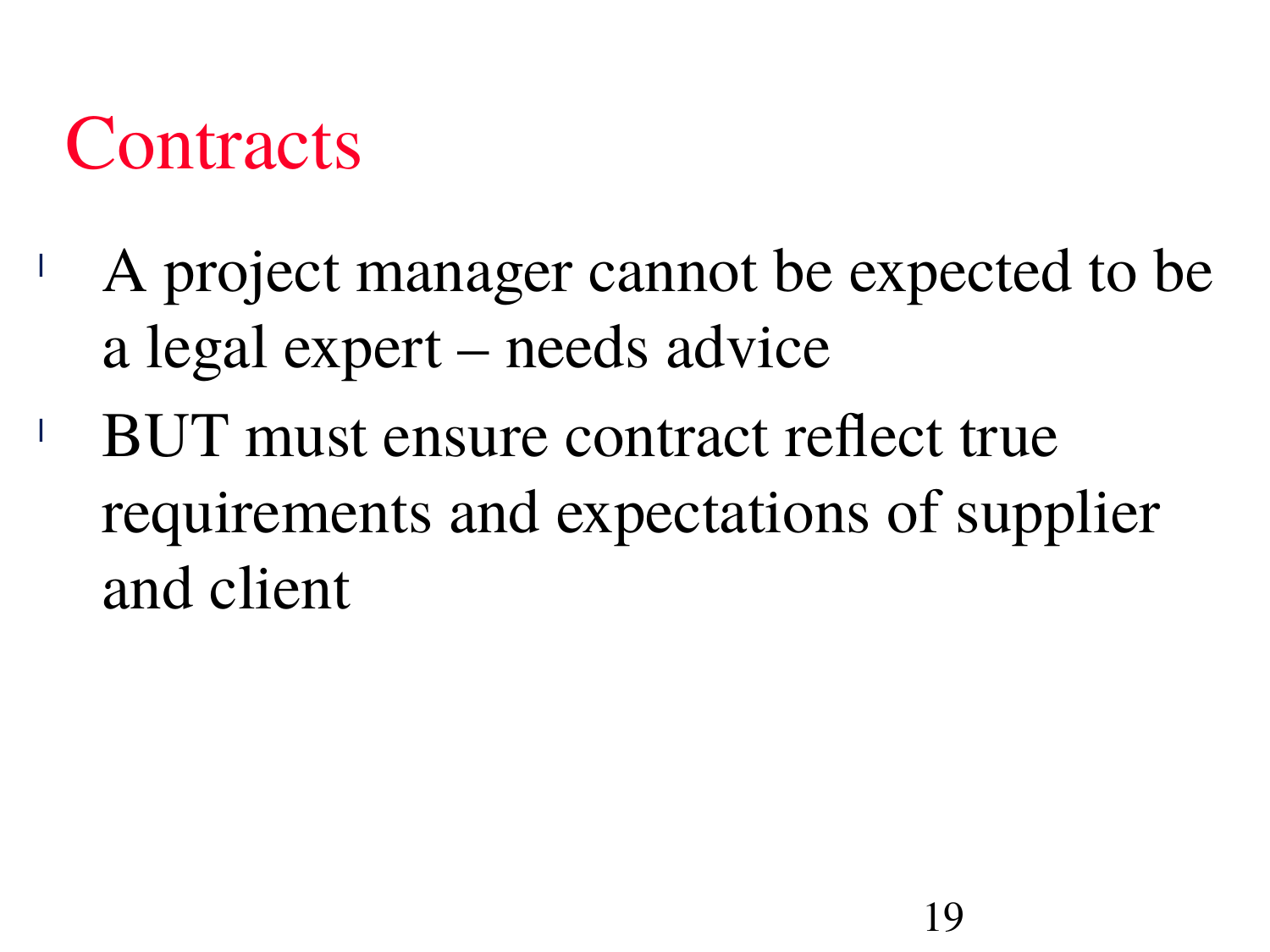

# Contracts
A project manager cannot be expected to be a legal expert – needs advice
BUT must ensure contract reflect true requirements and expectations of supplier and client

19